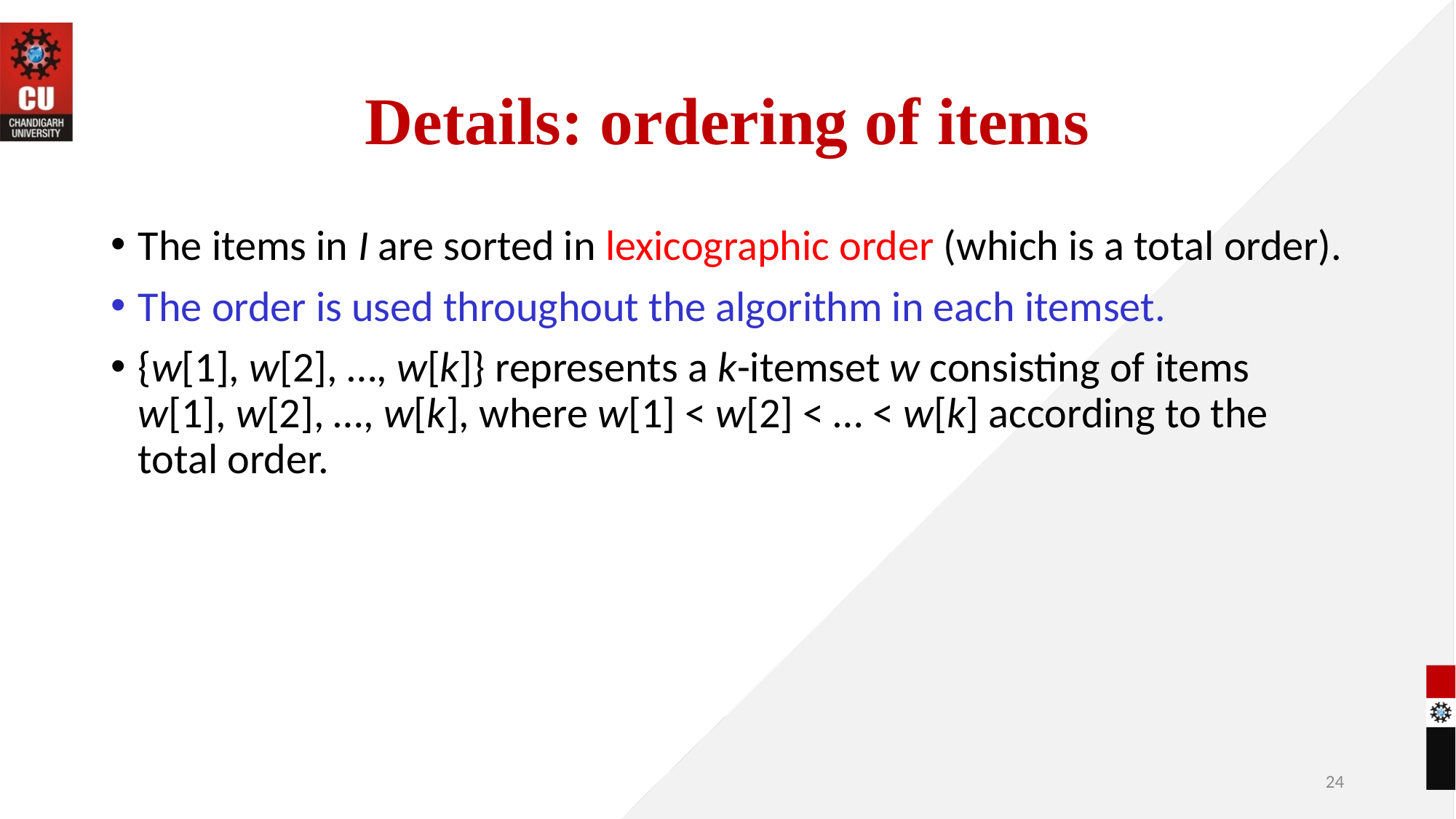

# Details: ordering of items
The items in I are sorted in lexicographic order (which is a total order).
The order is used throughout the algorithm in each itemset.
{w[1], w[2], …, w[k]} represents a k-itemset w consisting of items w[1], w[2], …, w[k], where w[1] < w[2] < … < w[k] according to the total order.

24